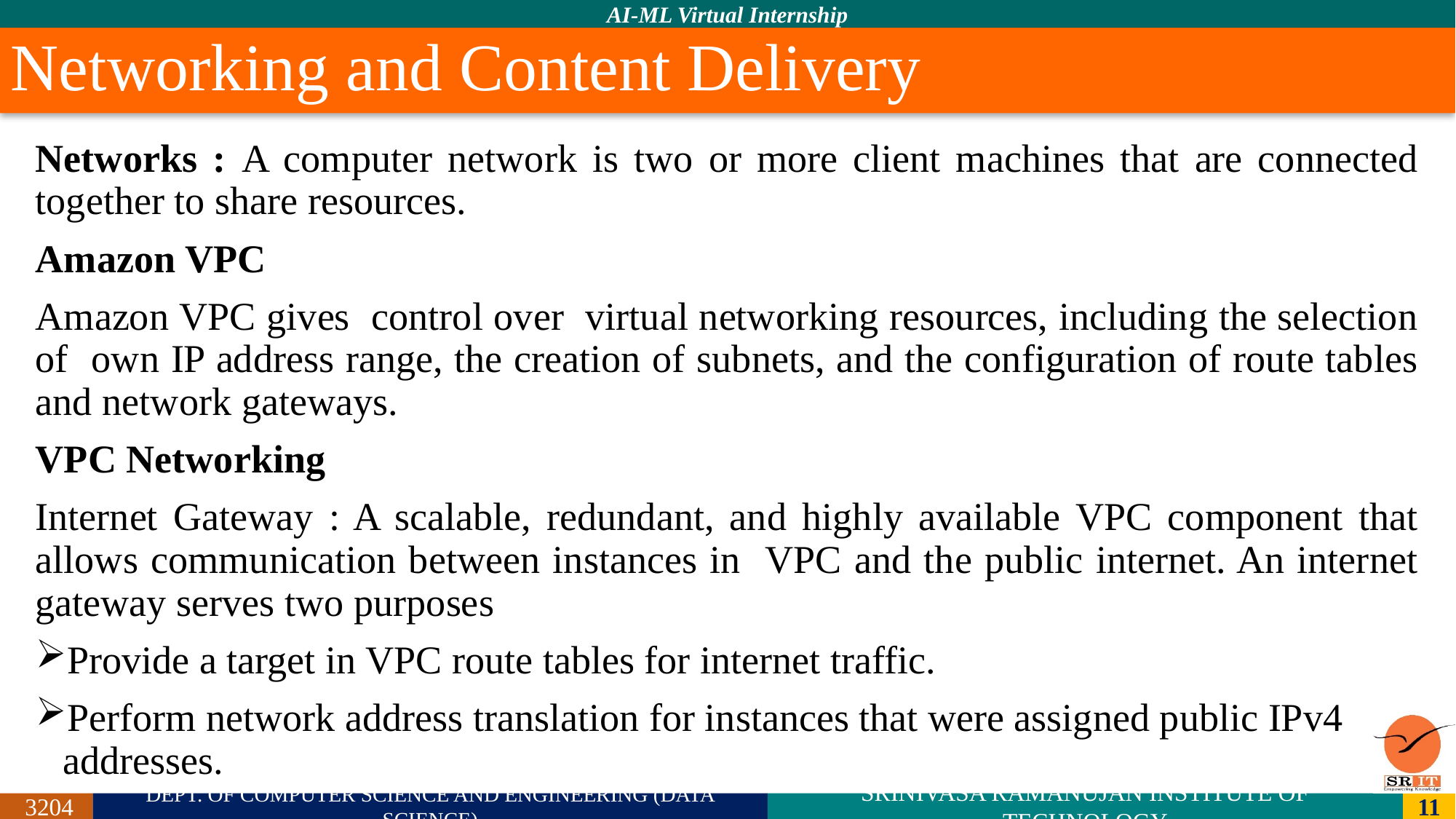

# Networking and Content Delivery
Networks : A computer network is two or more client machines that are connected together to share resources.
Amazon VPC
Amazon VPC gives  control over  virtual networking resources, including the selection of  own IP address range, the creation of subnets, and the configuration of route tables and network gateways.
VPC Networking
Internet Gateway : A scalable, redundant, and highly available VPC component that allows communication between instances in  VPC and the public internet. An internet gateway serves two purposes
Provide a target in VPC route tables for internet traffic.
Perform network address translation for instances that were assigned public IPv4 addresses.